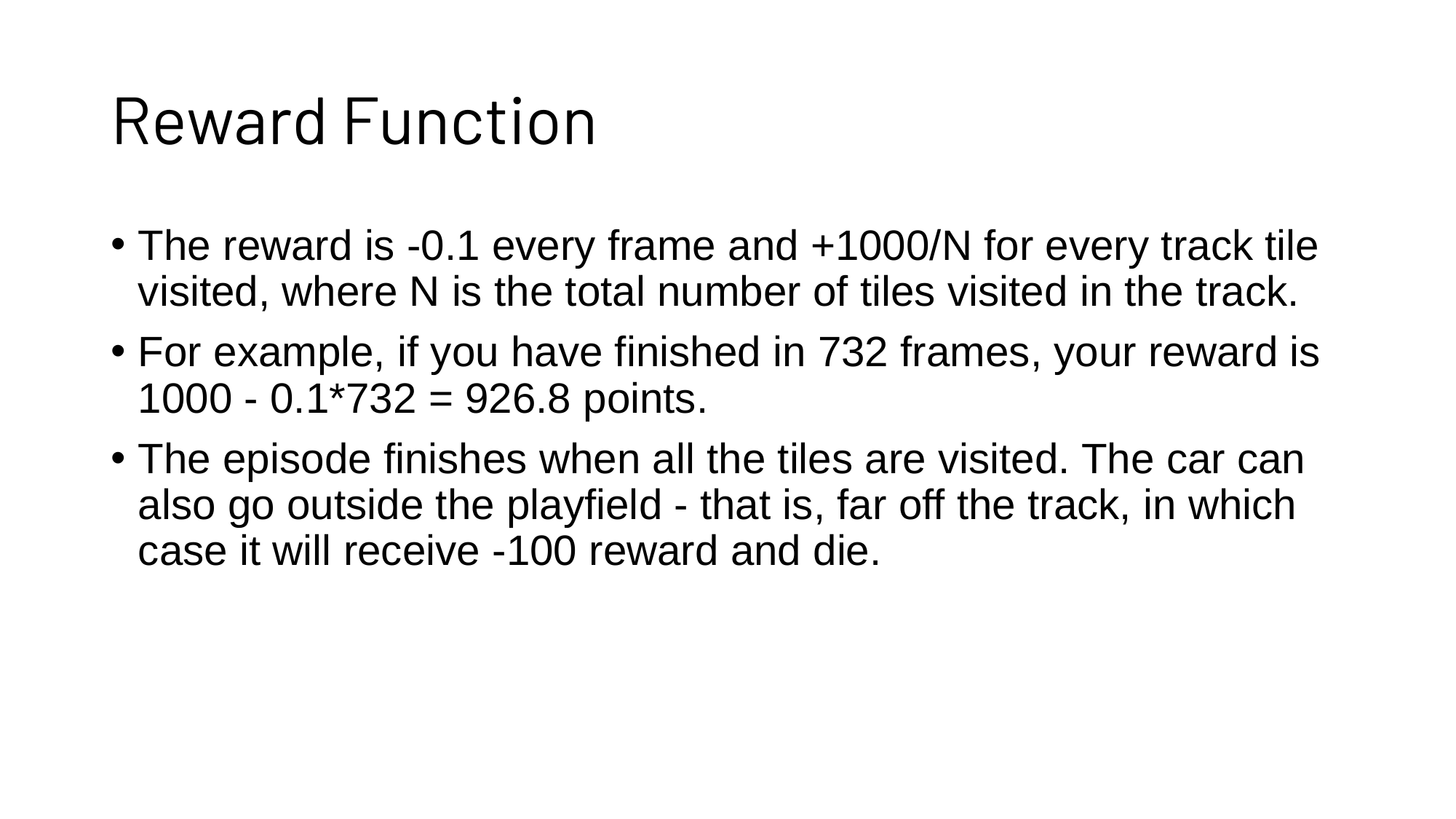

# Reward Function
The reward is -0.1 every frame and +1000/N for every track tile visited, where N is the total number of tiles visited in the track.
For example, if you have finished in 732 frames, your reward is 1000 - 0.1*732 = 926.8 points.
The episode finishes when all the tiles are visited. The car can also go outside the playfield - that is, far off the track, in which case it will receive -100 reward and die.